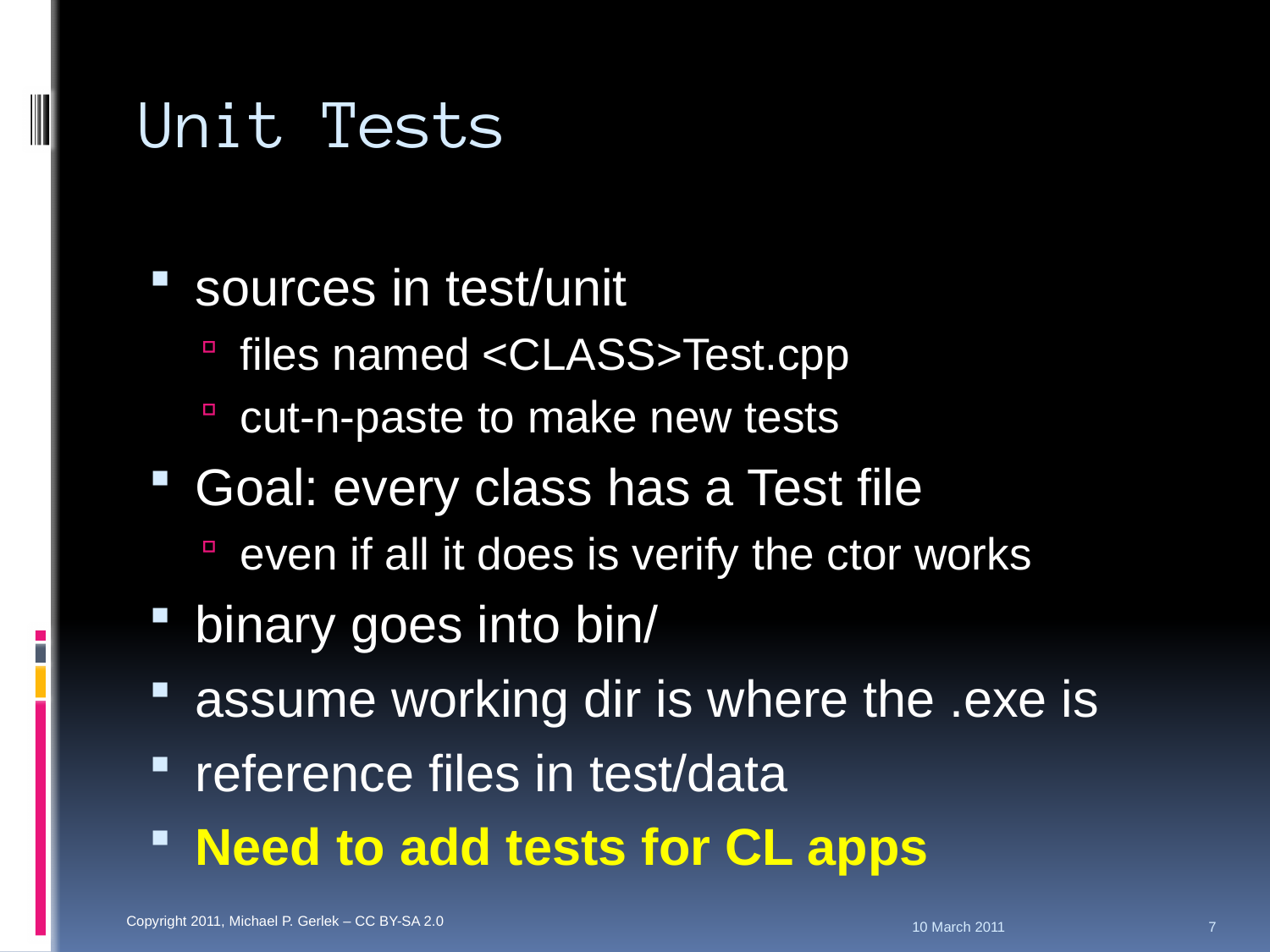

# Unit Tests
sources in test/unit
files named <CLASS>Test.cpp
cut-n-paste to make new tests
Goal: every class has a Test file
even if all it does is verify the ctor works
binary goes into bin/
assume working dir is where the .exe is
reference files in test/data
Need to add tests for CL apps
10 March 2011
7